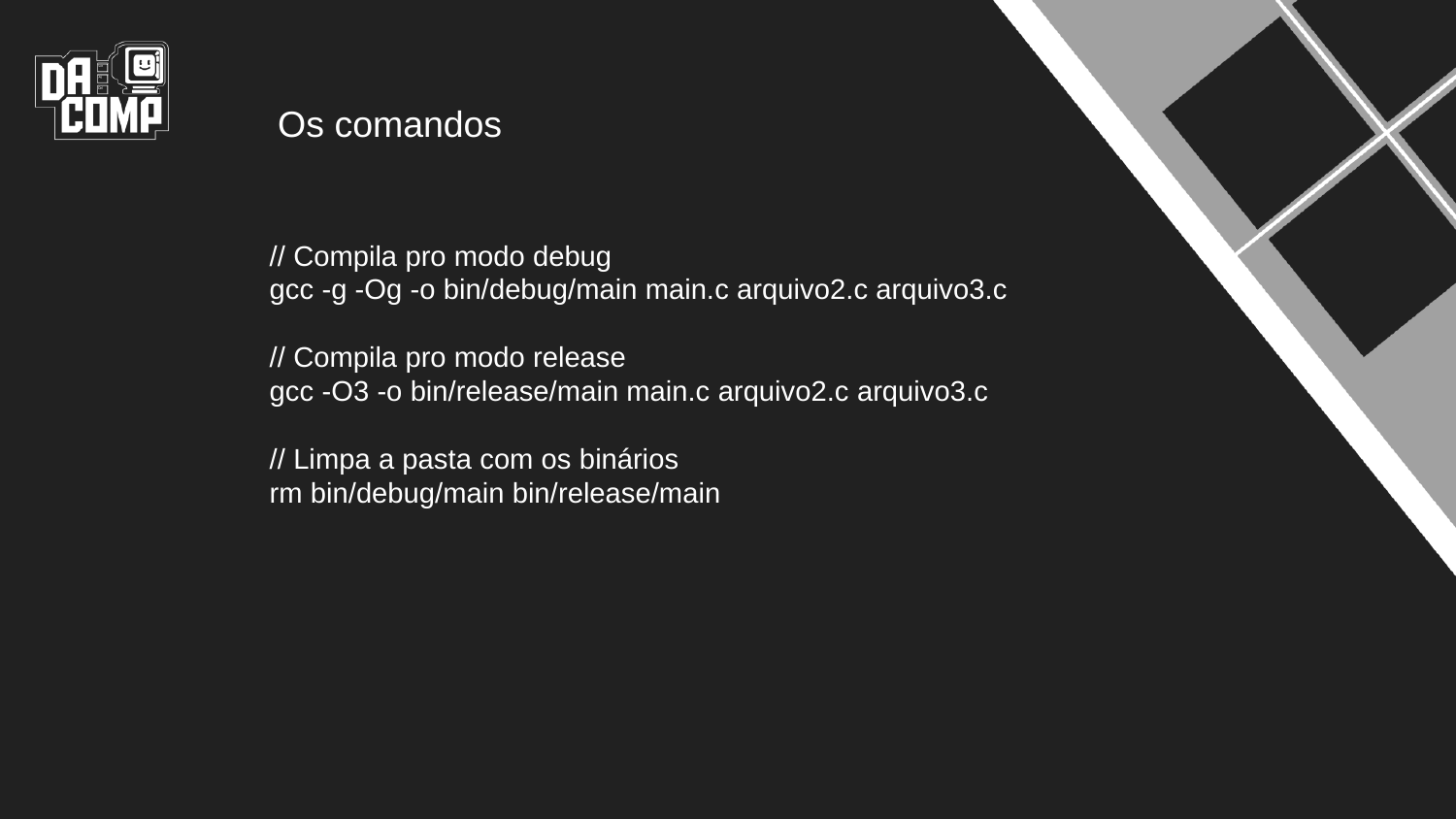

Os comandos
// Compila pro modo debug
gcc -g -Og -o bin/debug/main main.c arquivo2.c arquivo3.c

// Compila pro modo release
gcc -O3 -o bin/release/main main.c arquivo2.c arquivo3.c

// Limpa a pasta com os binários
rm bin/debug/main bin/release/main